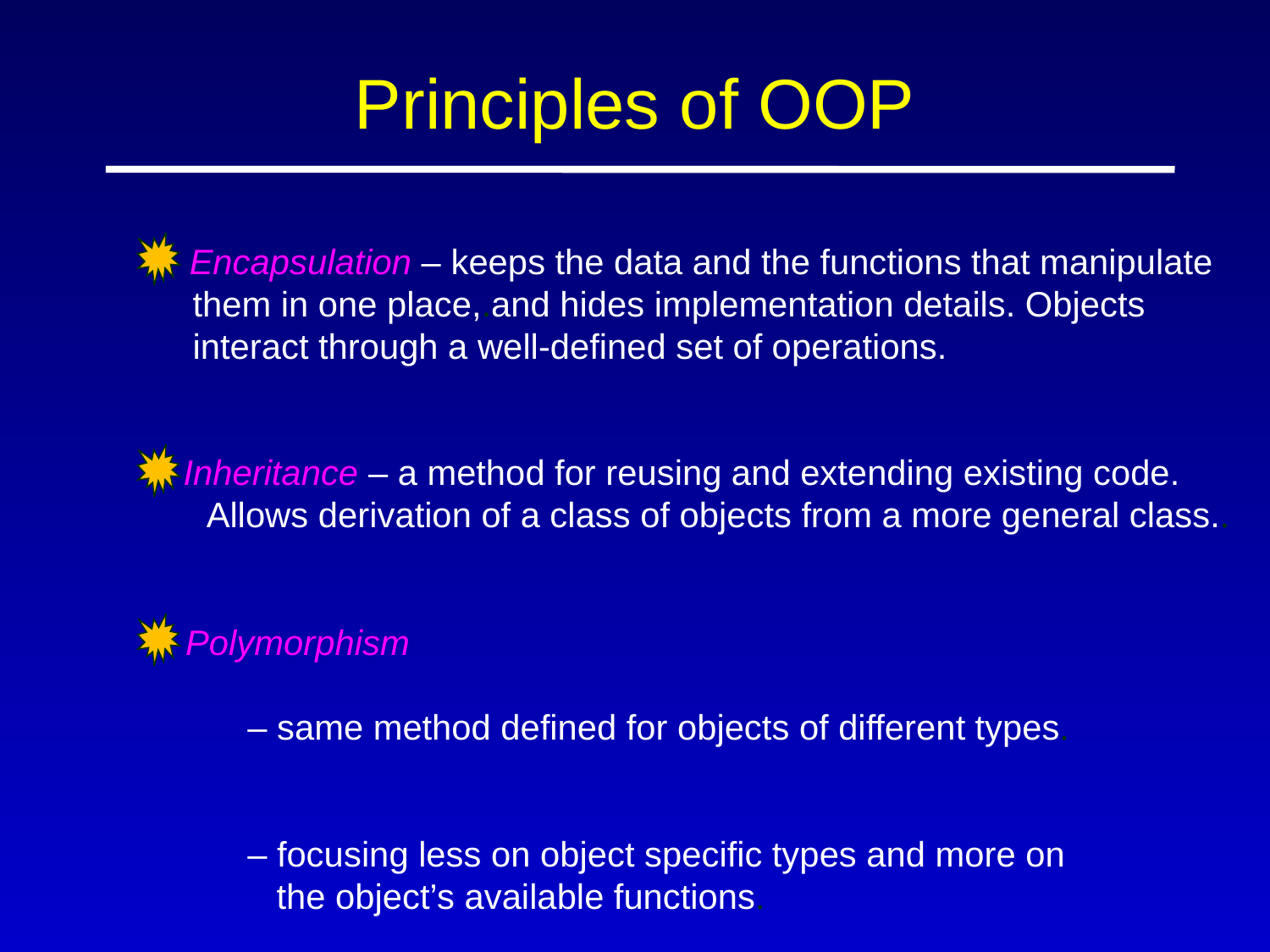

# Principles of OOP

    Encapsulation – keeps the data and the functions that manipulate
    them in one place,.and hides implementation details. Objects
    interact through a well-defined set of operations.

    Inheritance – a method for reusing and extending existing code.
      Allows derivation of a class of objects from a more general class..

    Polymorphism

          – same method defined for objects of different types.

          – focusing less on object specific types and more on
             the object’s available functions.